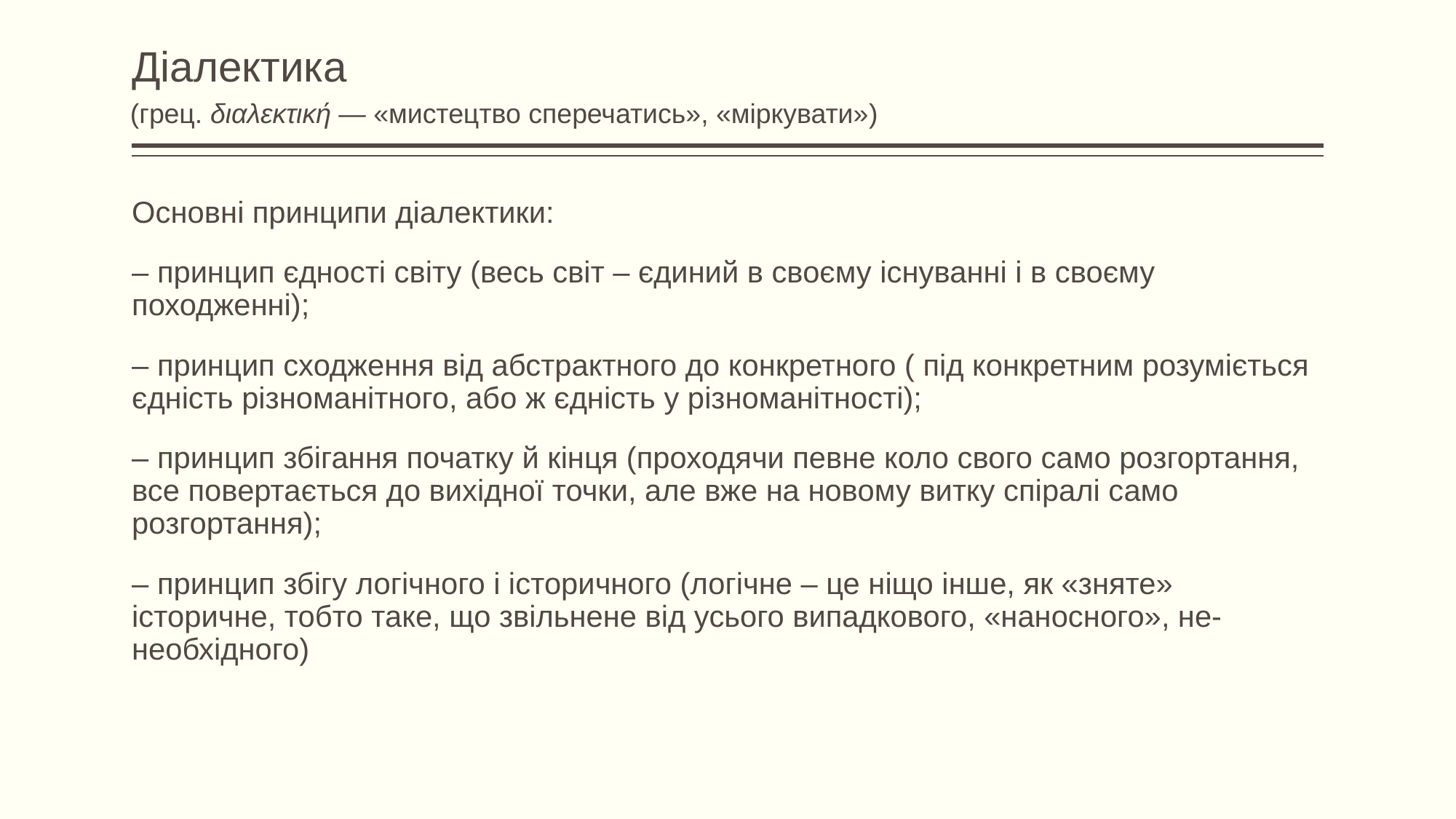

# Діалектика
(грец. διαλεκτική — «мистецтво сперечатись», «міркувати»)
Основні принципи діалектики:
– принцип єдності світу (весь світ – єдиний в своєму існуванні і в своєму походженні);
– принцип сходження від абстрактного до конкретного ( під конкретним розуміється єдність різноманітного, або ж єдність у різноманітності);
– принцип збігання початку й кінця (проходячи певне коло свого само розгортання, все повертається до вихідної точки, але вже на новому витку спіралі само розгортання);
– принцип збігу логічного і історичного (логічне – це ніщо інше, як «зняте» історичне, тобто таке, що звільнене від усього випадкового, «наносного», не-необхідного)